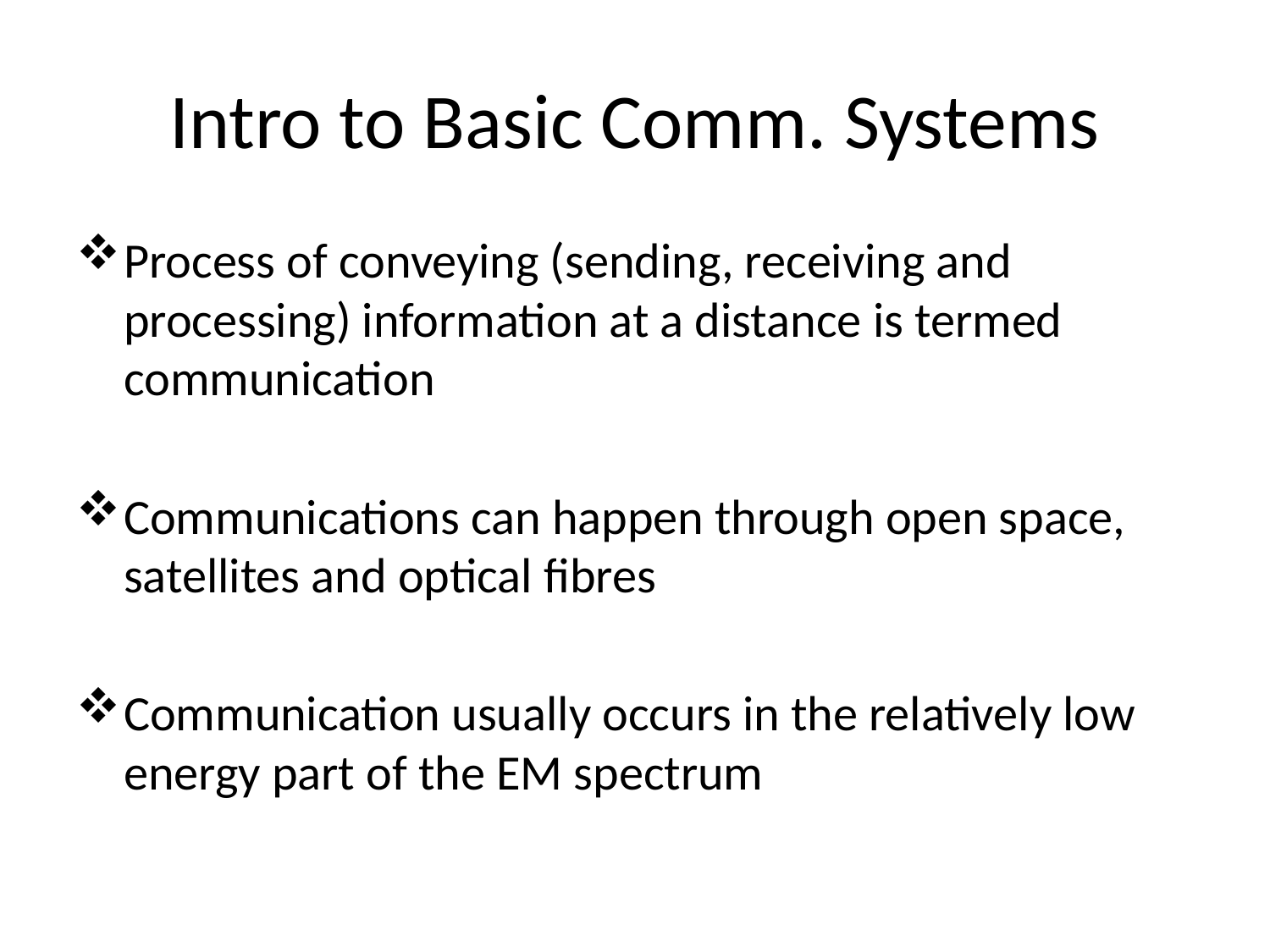

# Intro to Basic Comm. Systems
Process of conveying (sending, receiving and processing) information at a distance is termed communication

Communications can happen through open space, satellites and optical fibres

Communication usually occurs in the relatively low energy part of the EM spectrum